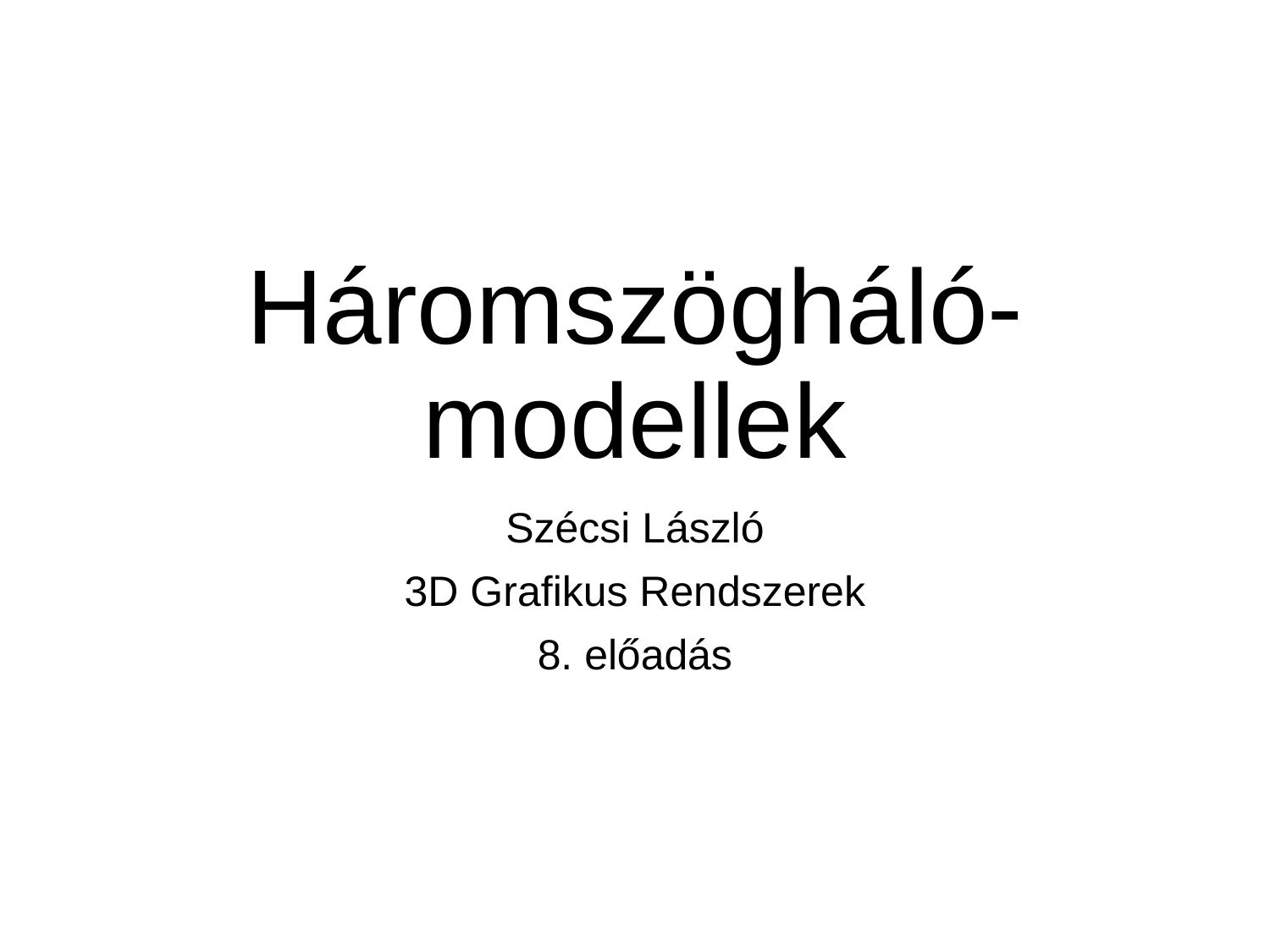

# Háromszögháló-modellek
Szécsi László
3D Grafikus Rendszerek
8. előadás